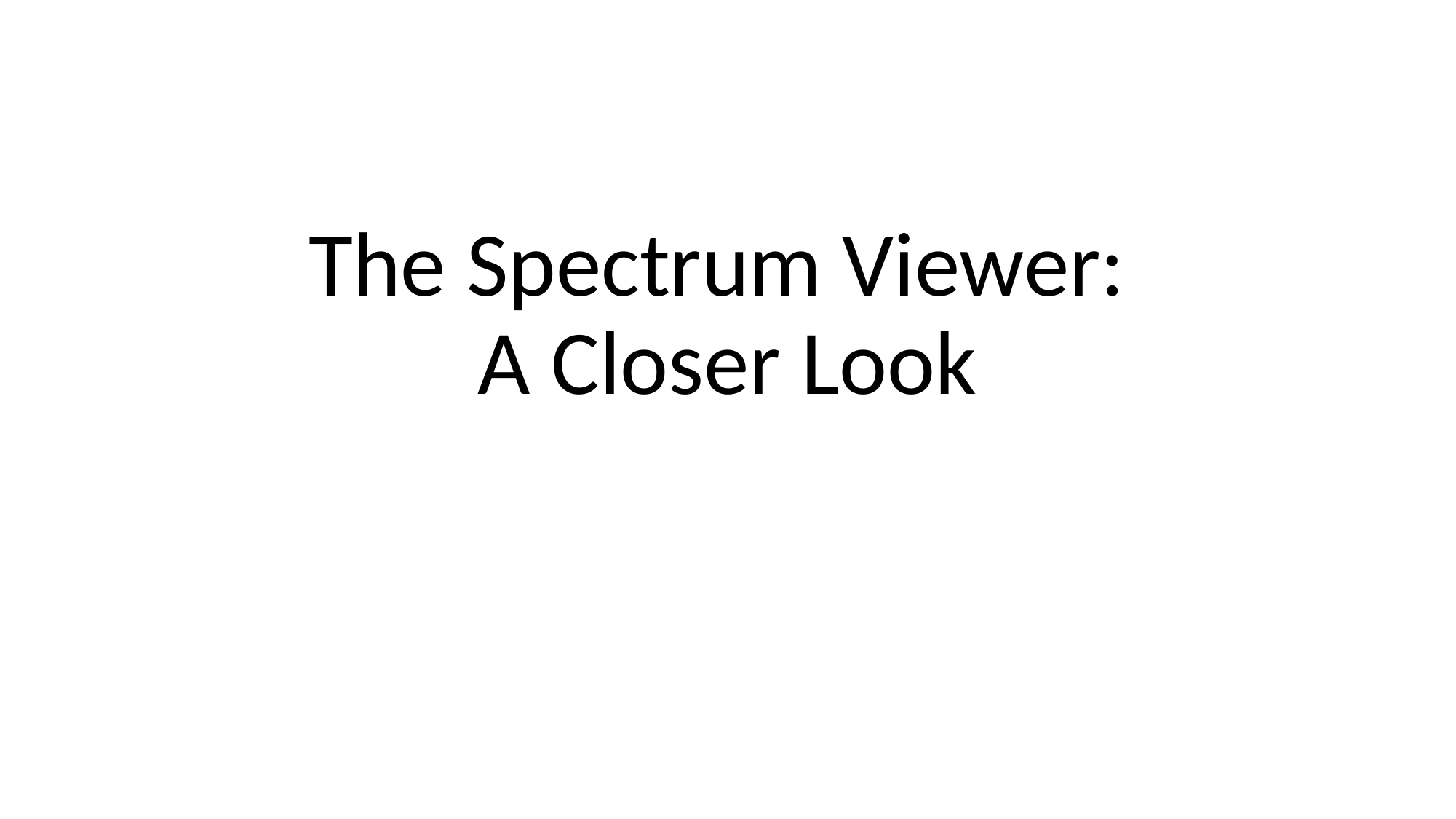

# The Spectrum Viewer: A Closer Look